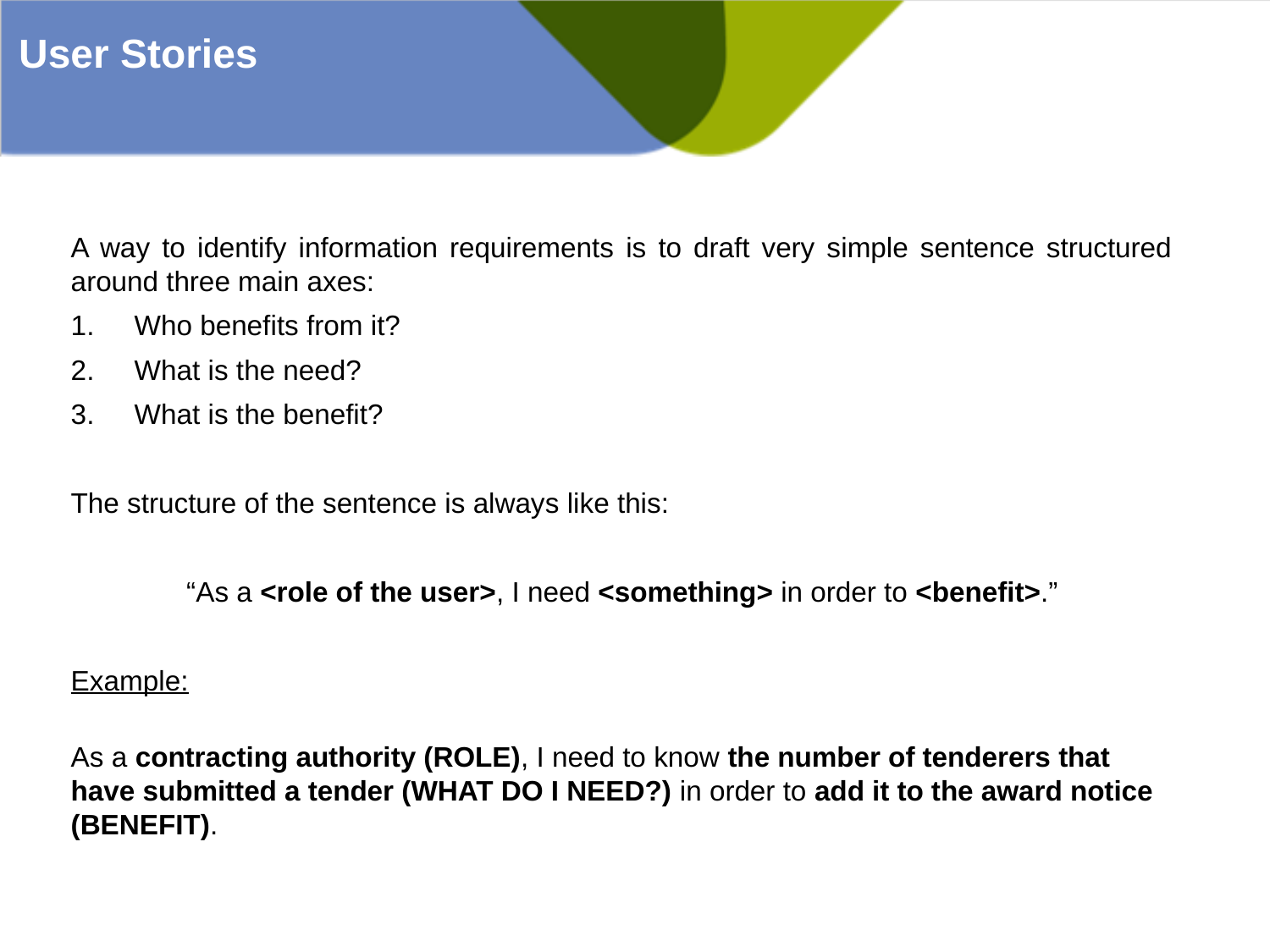

User Stories
A way to identify information requirements is to draft very simple sentence structured around three main axes:
Who benefits from it?
What is the need?
What is the benefit?

The structure of the sentence is always like this:

“As a <role of the user>, I need <something> in order to <benefit>.”

Example:

As a contracting authority (ROLE), I need to know the number of tenderers that have submitted a tender (WHAT DO I NEED?) in order to add it to the award notice (BENEFIT).